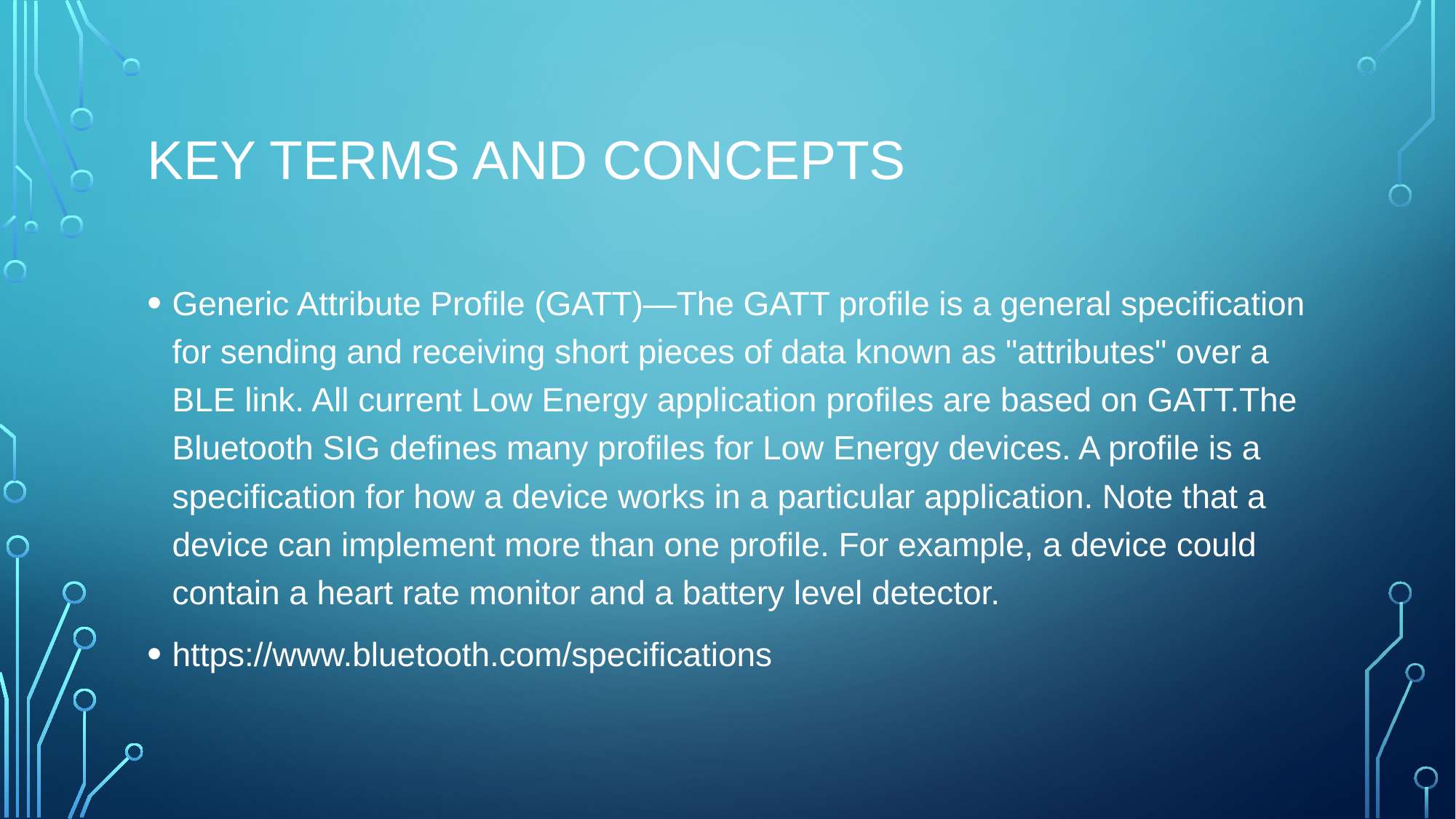

# Key terms and concepts
Generic Attribute Profile (GATT)—The GATT profile is a general specification for sending and receiving short pieces of data known as "attributes" over a BLE link. All current Low Energy application profiles are based on GATT.The Bluetooth SIG defines many profiles for Low Energy devices. A profile is a specification for how a device works in a particular application. Note that a device can implement more than one profile. For example, a device could contain a heart rate monitor and a battery level detector.
https://www.bluetooth.com/specifications